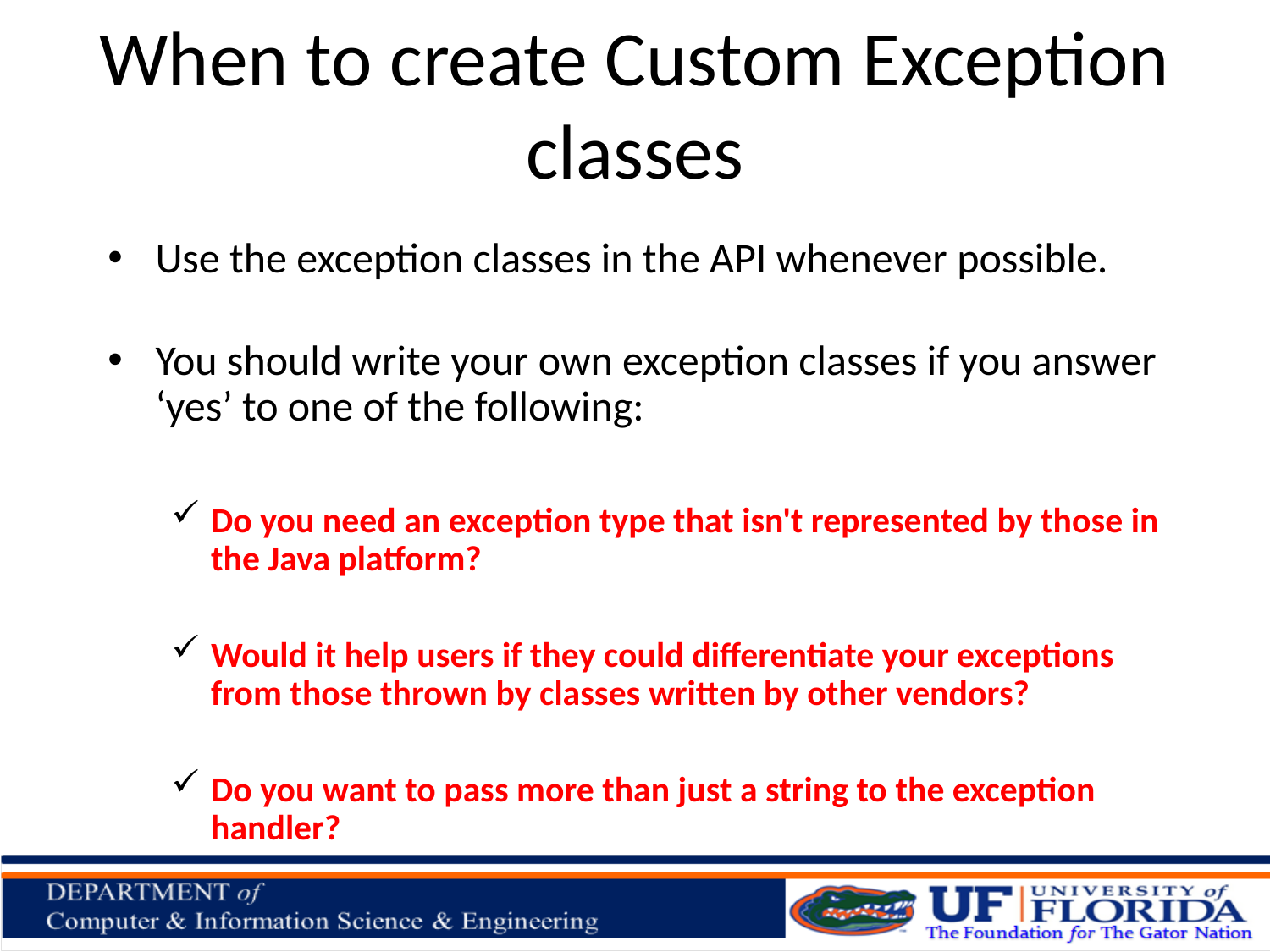

# When to create Custom Exception classes
Use the exception classes in the API whenever possible.

You should write your own exception classes if you answer ‘yes’ to one of the following:

Do you need an exception type that isn't represented by those in the Java platform?

Would it help users if they could differentiate your exceptions from those thrown by classes written by other vendors?

Do you want to pass more than just a string to the exception handler?